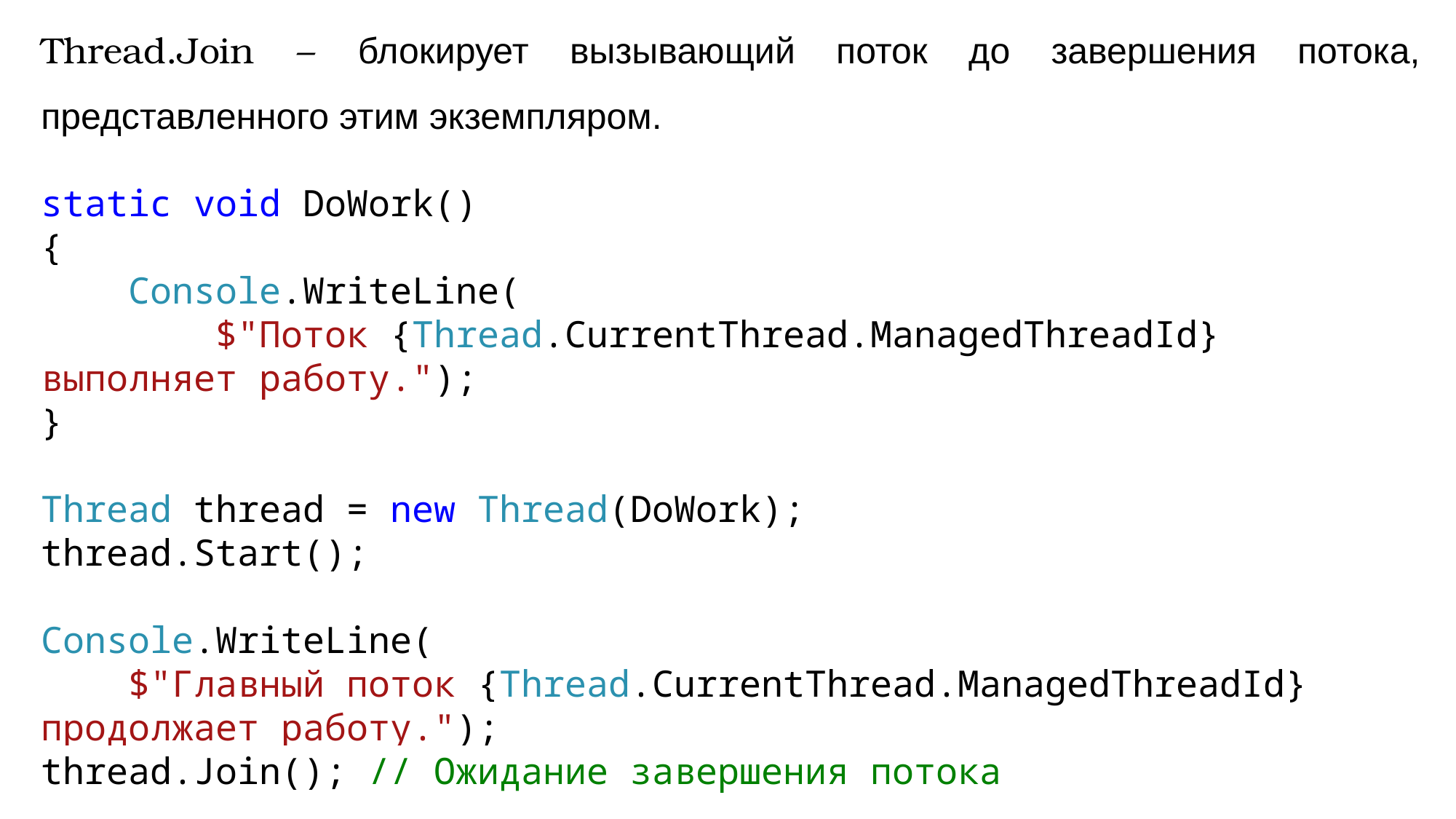

Thread.Join – блокирует вызывающий поток до завершения потока, представленного этим экземпляром.

static void DoWork()
{
    Console.WriteLine(
        $"Поток {Thread.CurrentThread.ManagedThreadId} выполняет работу.");
}

Thread thread = new Thread(DoWork);
thread.Start();

Console.WriteLine(
    $"Главный поток {Thread.CurrentThread.ManagedThreadId} продолжает работу.");
thread.Join(); // Ожидание завершения потока